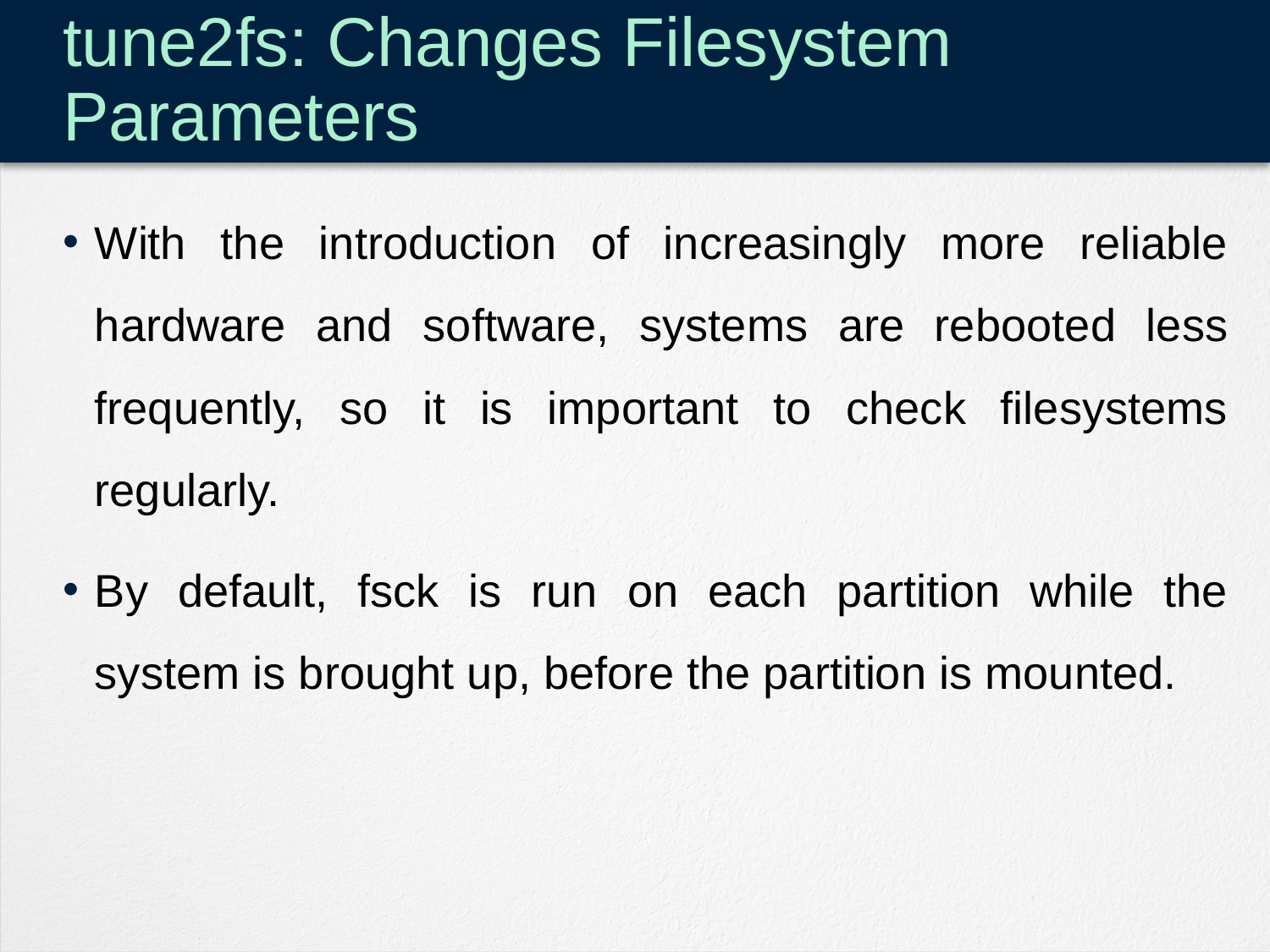

# tune2fs: Changes Filesystem Parameters
With the introduction of increasingly more reliable hardware and software, systems are rebooted less frequently, so it is important to check filesystems regularly.
By default, fsck is run on each partition while the system is brought up, before the partition is mounted.